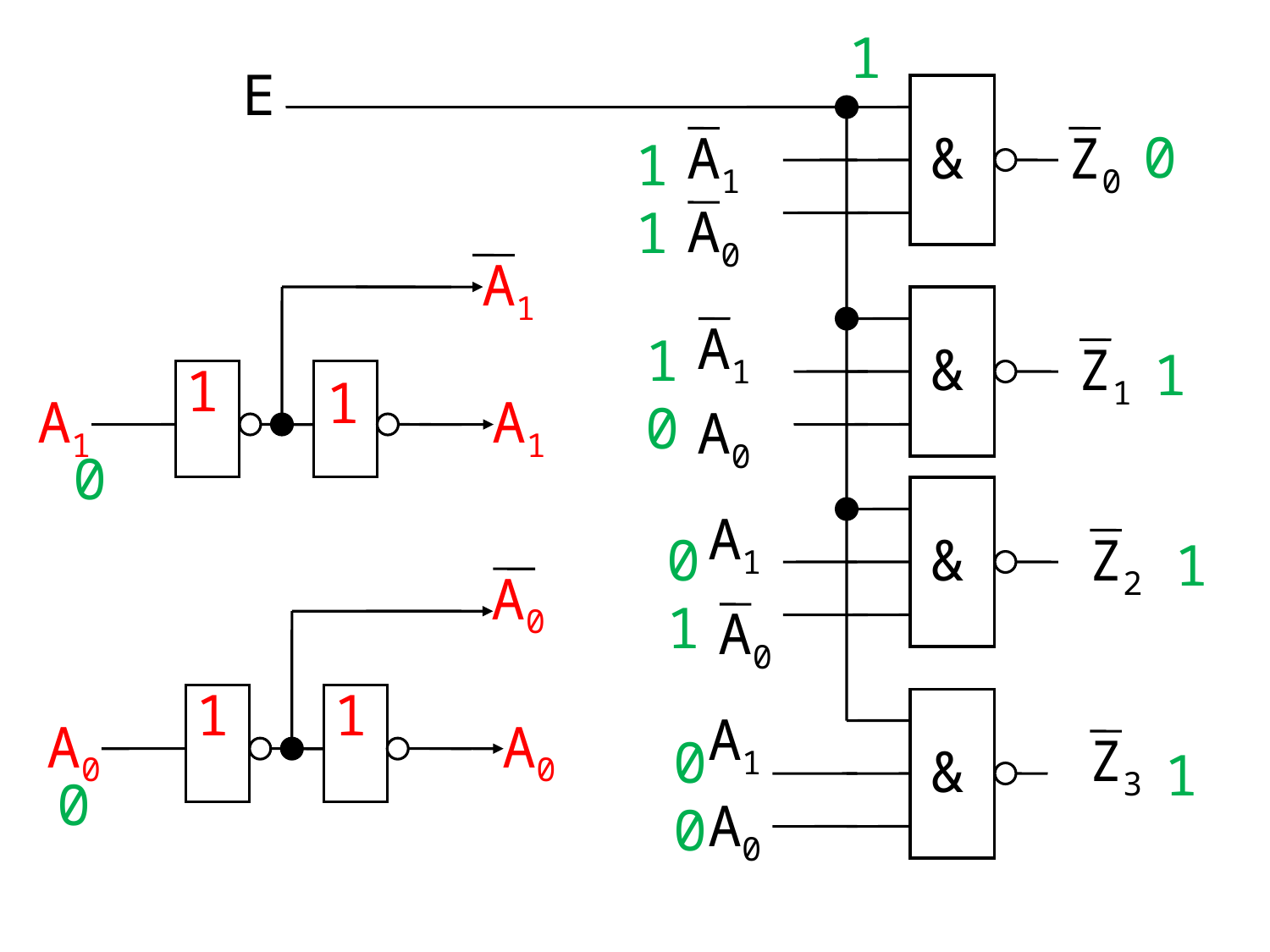

1
E

A1
&
Z0

A0

A1

&
Z1

A0

A1

&
Z2

A0

A1
Z3

&

A0

0
1
1
A1

1

1
A1
A1

1
0
1
0
0
1
1
A0

1
1

A0
A0

0
0
1
0
21